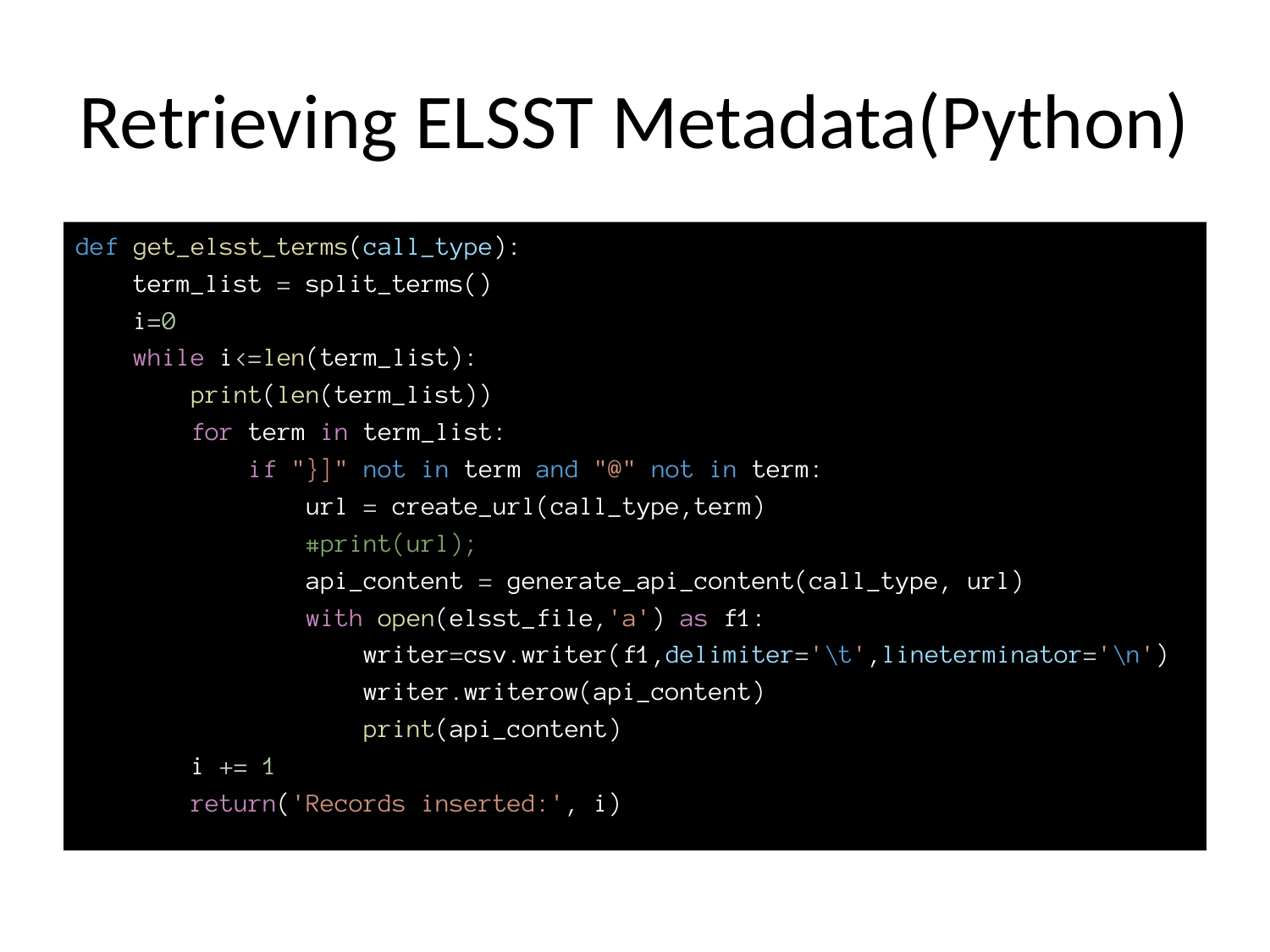

# Retrieving ELSST Metadata(Python)
def get_elsst_terms(call_type):
    term_list = split_terms()
    i=0
    while i<=len(term_list):
        print(len(term_list))
        for term in term_list:
            if "}]" not in term and "@" not in term:
                url = create_url(call_type,term)
                #print(url);
                api_content = generate_api_content(call_type, url)
                with open(elsst_file,'a') as f1:
                    writer=csv.writer(f1,delimiter='\t',lineterminator='\n')
                    writer.writerow(api_content)
                    print(api_content)
        i += 1
        return('Records inserted:', i)